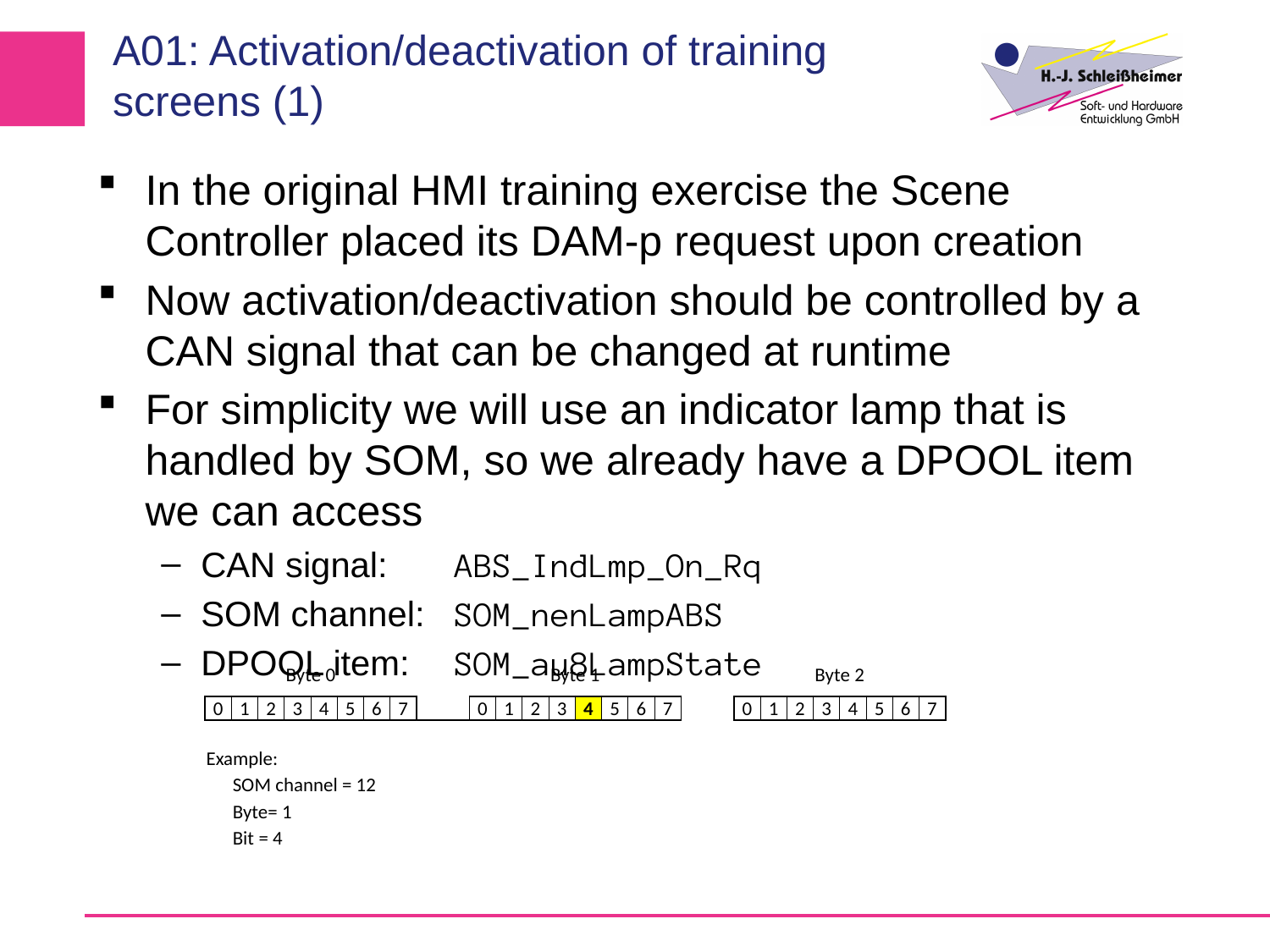

# A01: Activation/deactivation of training screens (1)
In the original HMI training exercise the Scene Controller placed its DAM-p request upon creation
Now activation/deactivation should be controlled by a CAN signal that can be changed at runtime
For simplicity we will use an indicator lamp that is handled by SOM, so we already have a DPOOL item we can access
CAN signal:	ABS_IndLmp_On_Rq
SOM channel:	SOM_nenLampABS
DPOOL item:	SOM_au8LampState
| Byte 0 |  |  |  |  |  |  |  |  | Byte 1 |  |  |  |  |  |  |  |  | Byte 2 |  |  |  |  |  |  |  |
| --- | --- | --- | --- | --- | --- | --- | --- | --- | --- | --- | --- | --- | --- | --- | --- | --- | --- | --- | --- | --- | --- | --- | --- | --- | --- |
| 0 | 1 | 2 | 3 | 4 | 5 | 6 | 7 |  | 0 | 1 | 2 | 3 | 4 | 5 | 6 | 7 |  | 0 | 1 | 2 | 3 | 4 | 5 | 6 | 7 |
| Example: |  |  |  |  |  |  |  |  |  |  |  |  |  |  |  |  |  |  |  |  |  |  |  |  |  |
|  | SOM channel = 12 |  |  |  |  |  |  |  |  |  |  |  |  |  |  |  |  |  |  |  |  |  |  |  |  |
|  | Byte= 1 |  |  |  |  |  |  |  |  |  |  |  |  |  |  |  |  |  |  |  |  |  |  |  |  |
|  | Bit = 4 |  |  |  |  |  |  |  |  |  |  |  |  |  |  |  |  |  |  |  |  |  |  |  |  |